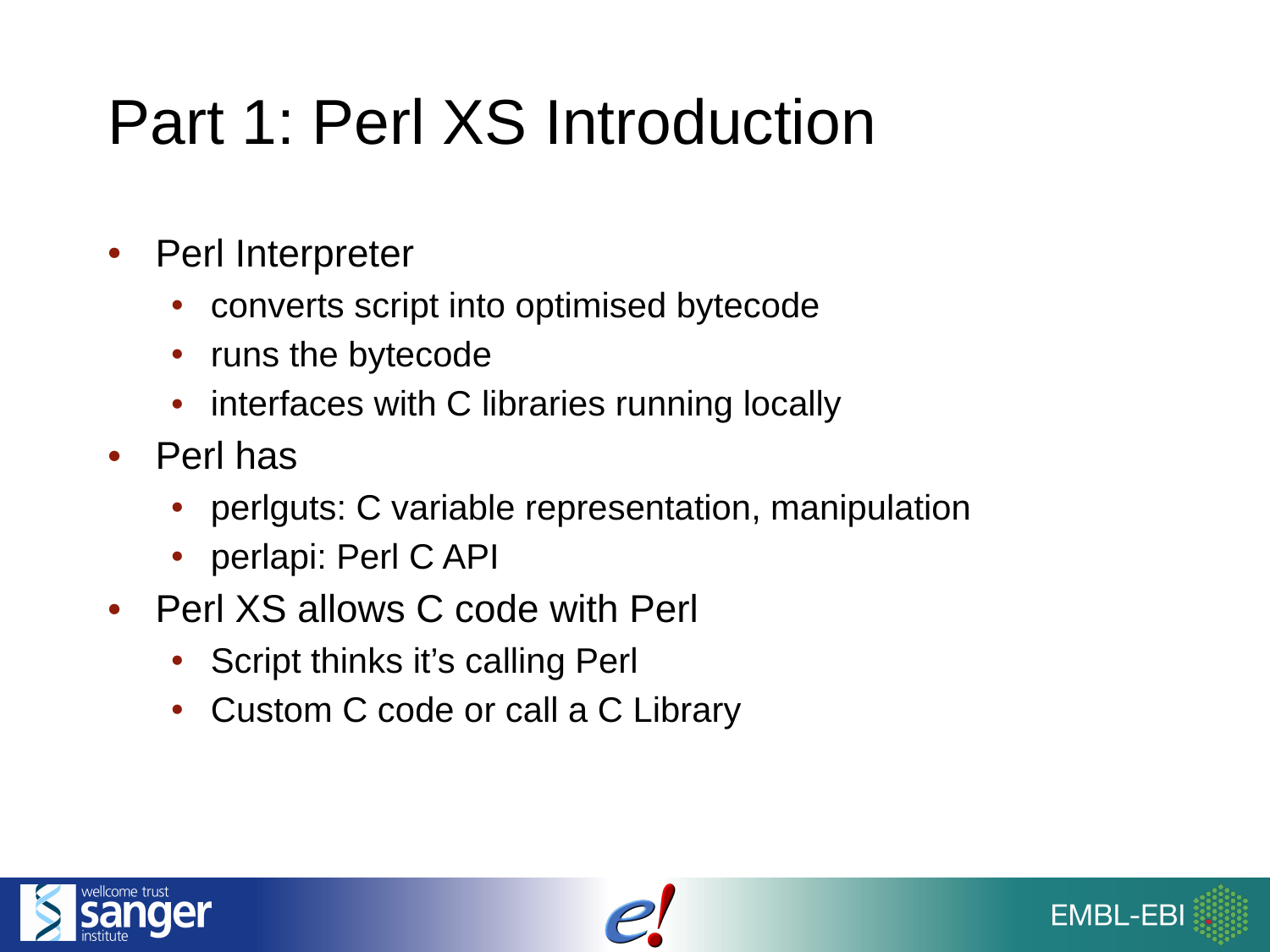

# Part 1: Perl XS Introduction
Perl Interpreter
converts script into optimised bytecode
runs the bytecode
interfaces with C libraries running locally
Perl has
perlguts: C variable representation, manipulation
perlapi: Perl C API
Perl XS allows C code with Perl
Script thinks it’s calling Perl
Custom C code or call a C Library